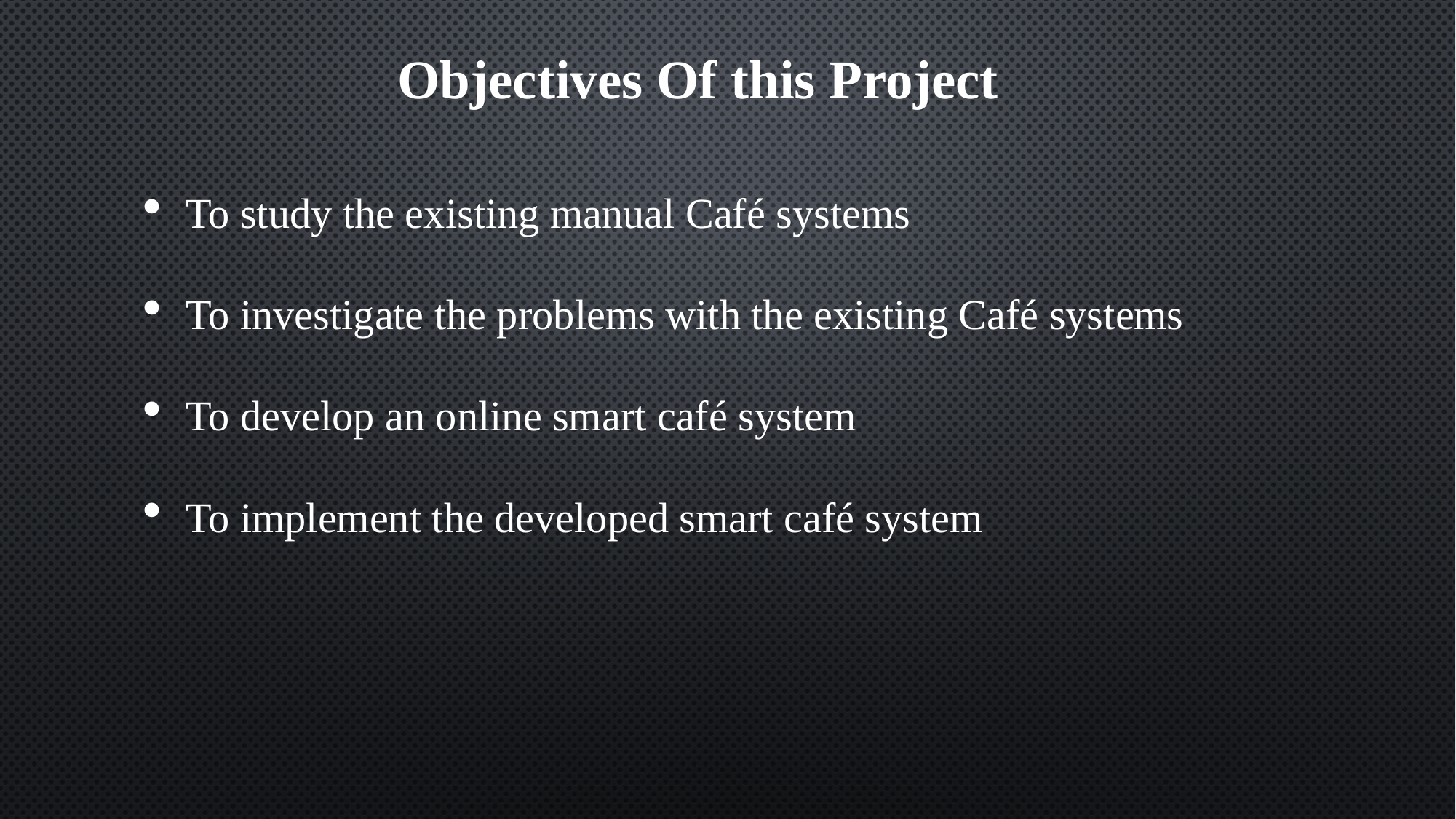

Objectives Of this Project
To study the existing manual Café systems

To investigate the problems with the existing Café systems

To develop an online smart café system

To implement the developed smart café system